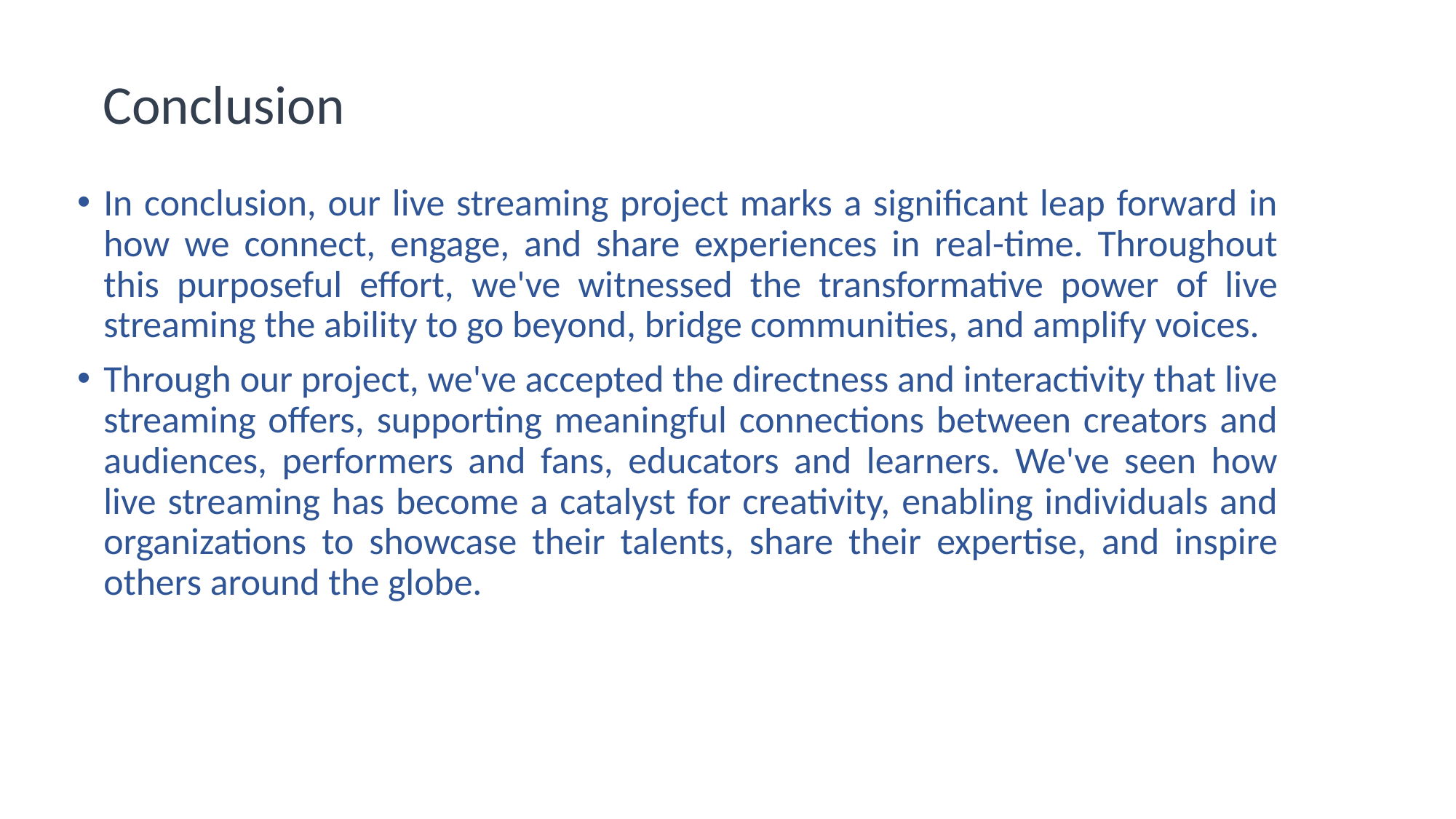

# Conclusion
In conclusion, our live streaming project marks a significant leap forward in how we connect, engage, and share experiences in real-time. Throughout this purposeful effort, we've witnessed the transformative power of live streaming the ability to go beyond, bridge communities, and amplify voices.
Through our project, we've accepted the directness and interactivity that live streaming offers, supporting meaningful connections between creators and audiences, performers and fans, educators and learners. We've seen how live streaming has become a catalyst for creativity, enabling individuals and organizations to showcase their talents, share their expertise, and inspire others around the globe.